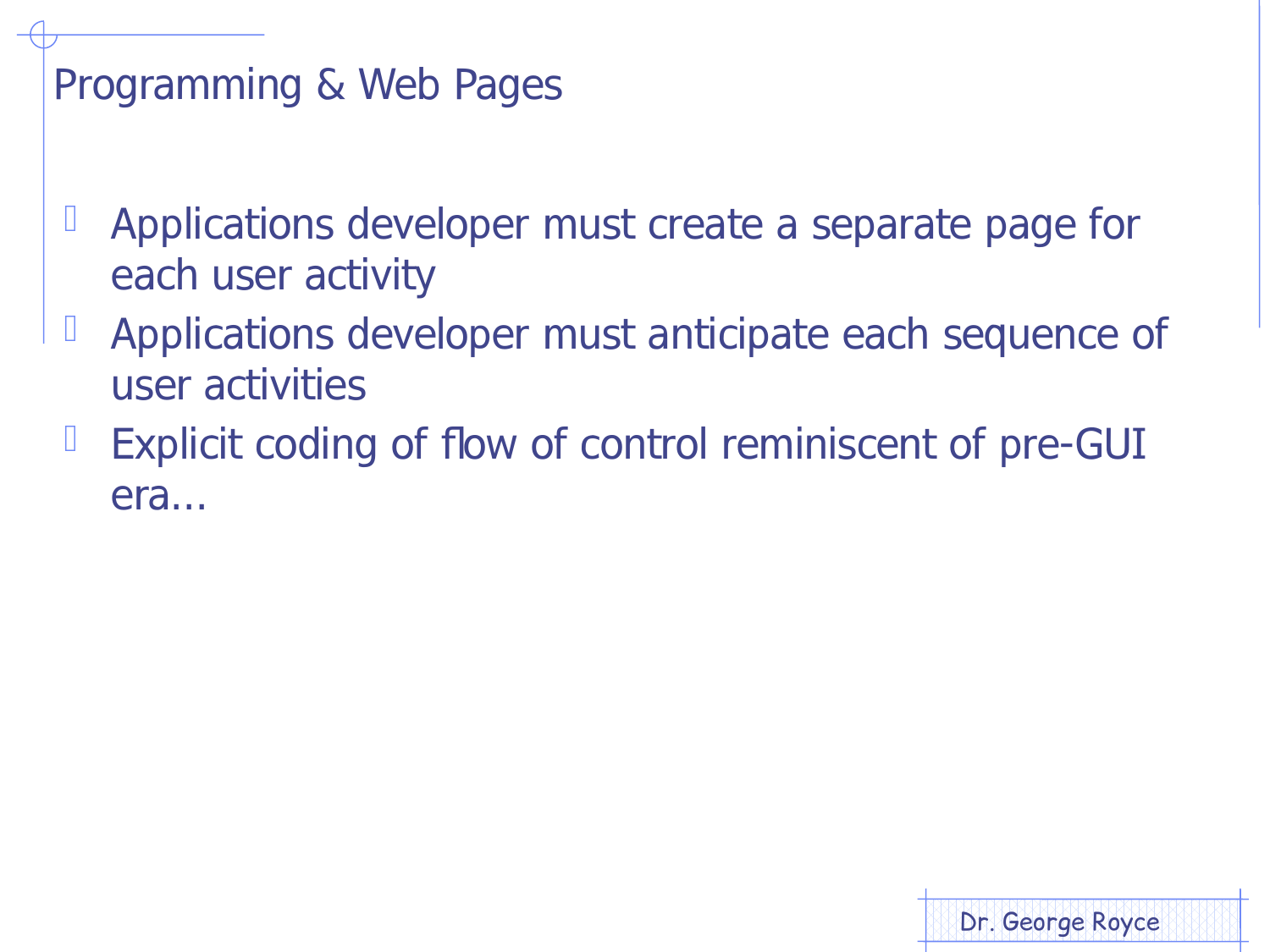

# Programming & Web Pages
Applications developer must create a separate page for each user activity
Applications developer must anticipate each sequence of user activities
Explicit coding of flow of control reminiscent of pre-GUI era...
Dr. George Royce